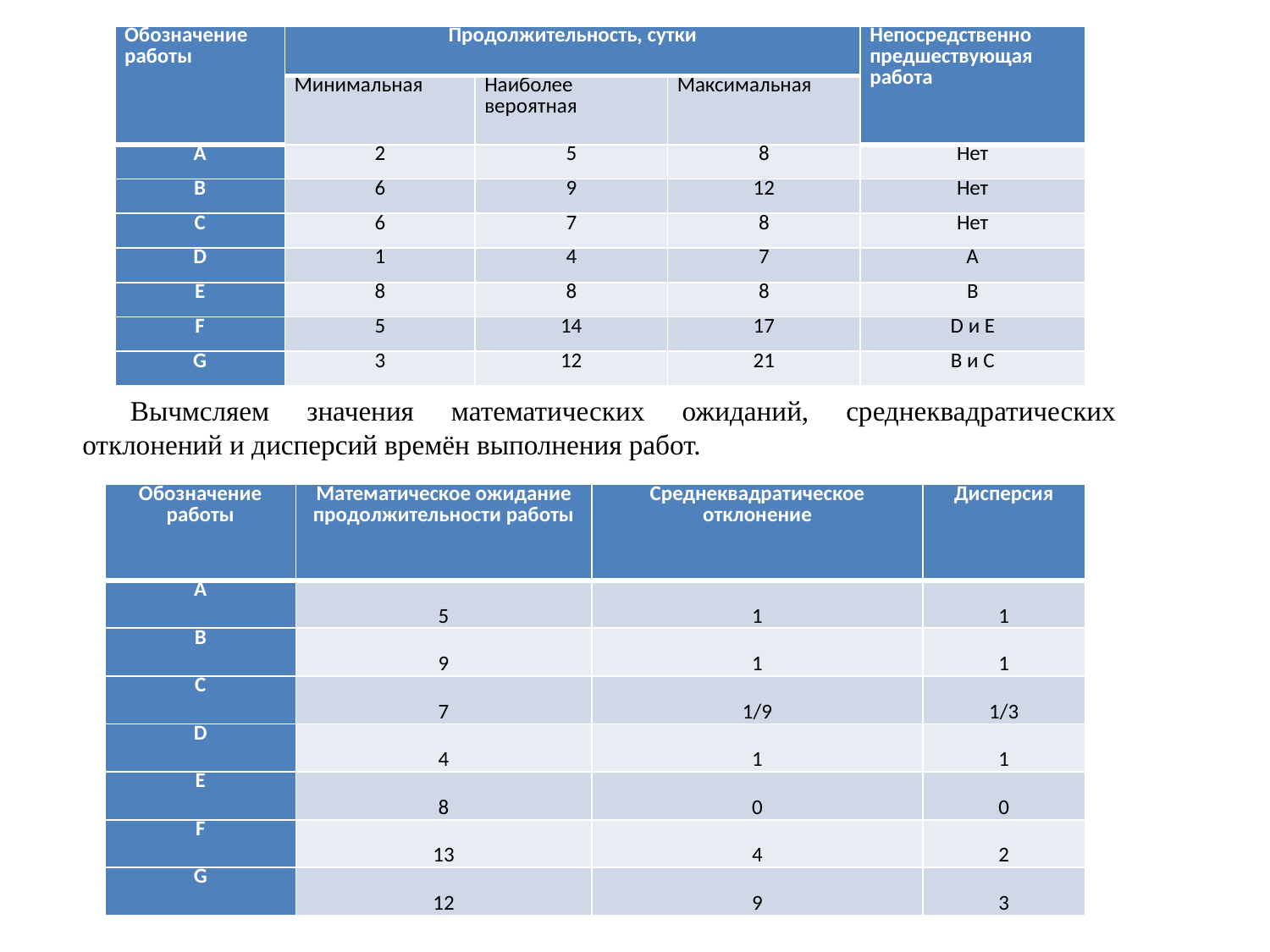

| Обозначение работы | Продолжительность, сутки |  |  | Непосредственно предшествующая работа |
| --- | --- | --- | --- | --- |
|  | Минимальная | Наиболее вероятная | Максимальная |  |
| A | 2 | 5 | 8 | Нет |
| B | 6 | 9 | 12 | Нет |
| C | 6 | 7 | 8 | Нет |
| D | 1 | 4 | 7 | A |
| E | 8 | 8 | 8 | B |
| F | 5 | 14 | 17 | D и E |
| G | 3 | 12 | 21 | B и C |
Вычмсляем значения математических ожиданий, среднеквадратических отклонений и дисперсий времён выполнения работ.
| Обозначение работы | Математическое ожидание продолжительности работы | Среднеквадратическое отклонение | Дисперсия |
| --- | --- | --- | --- |
| A | 5 | 1 | 1 |
| B | 9 | 1 | 1 |
| C | 7 | 1/9 | 1/3 |
| D | 4 | 1 | 1 |
| E | 8 | 0 | 0 |
| F | 13 | 4 | 2 |
| G | 12 | 9 | 3 |